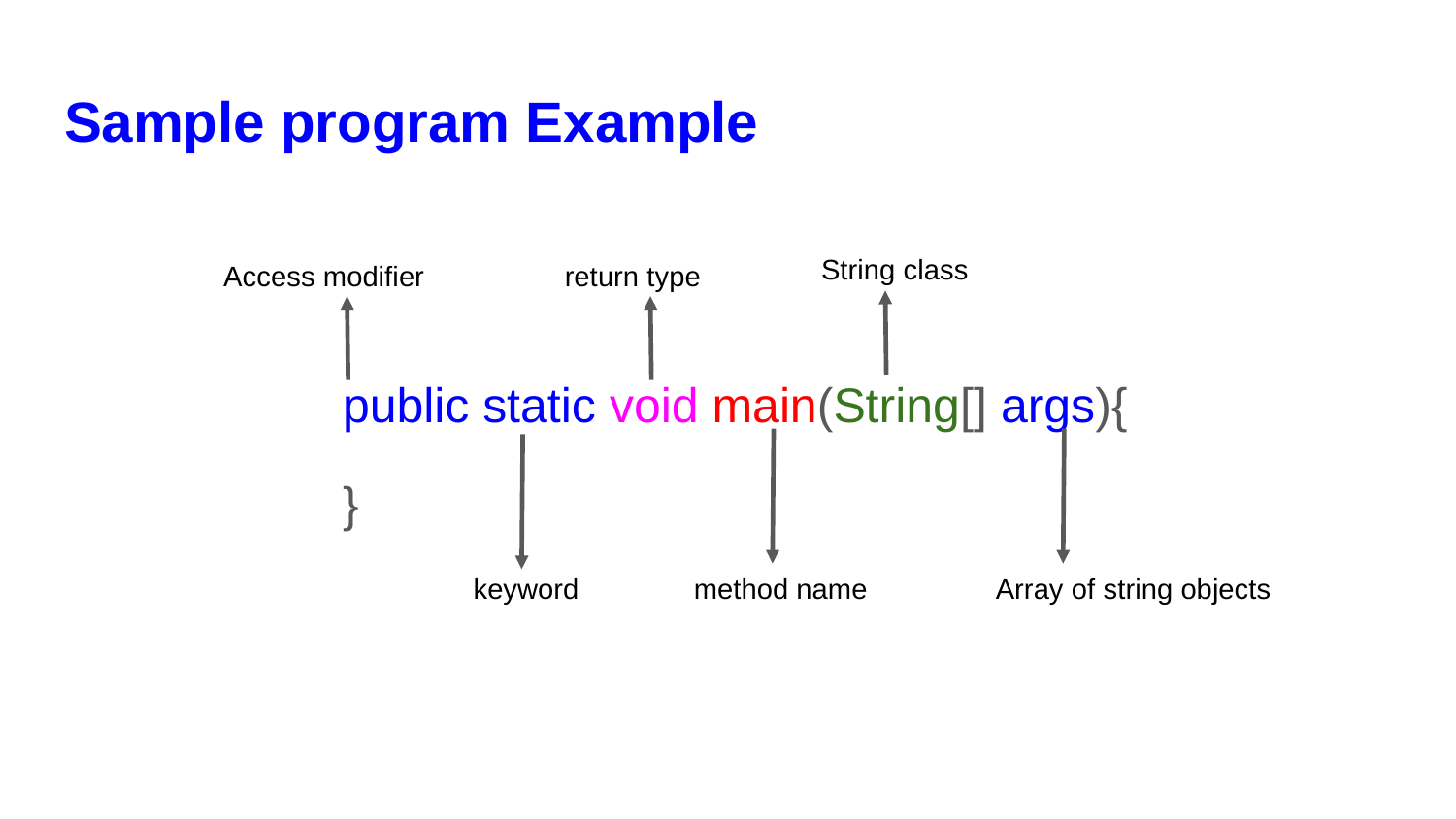

# Sample program Example
String class
Access modifier
return type
public static void main(String[] args){
}
keyword
method name
Array of string objects